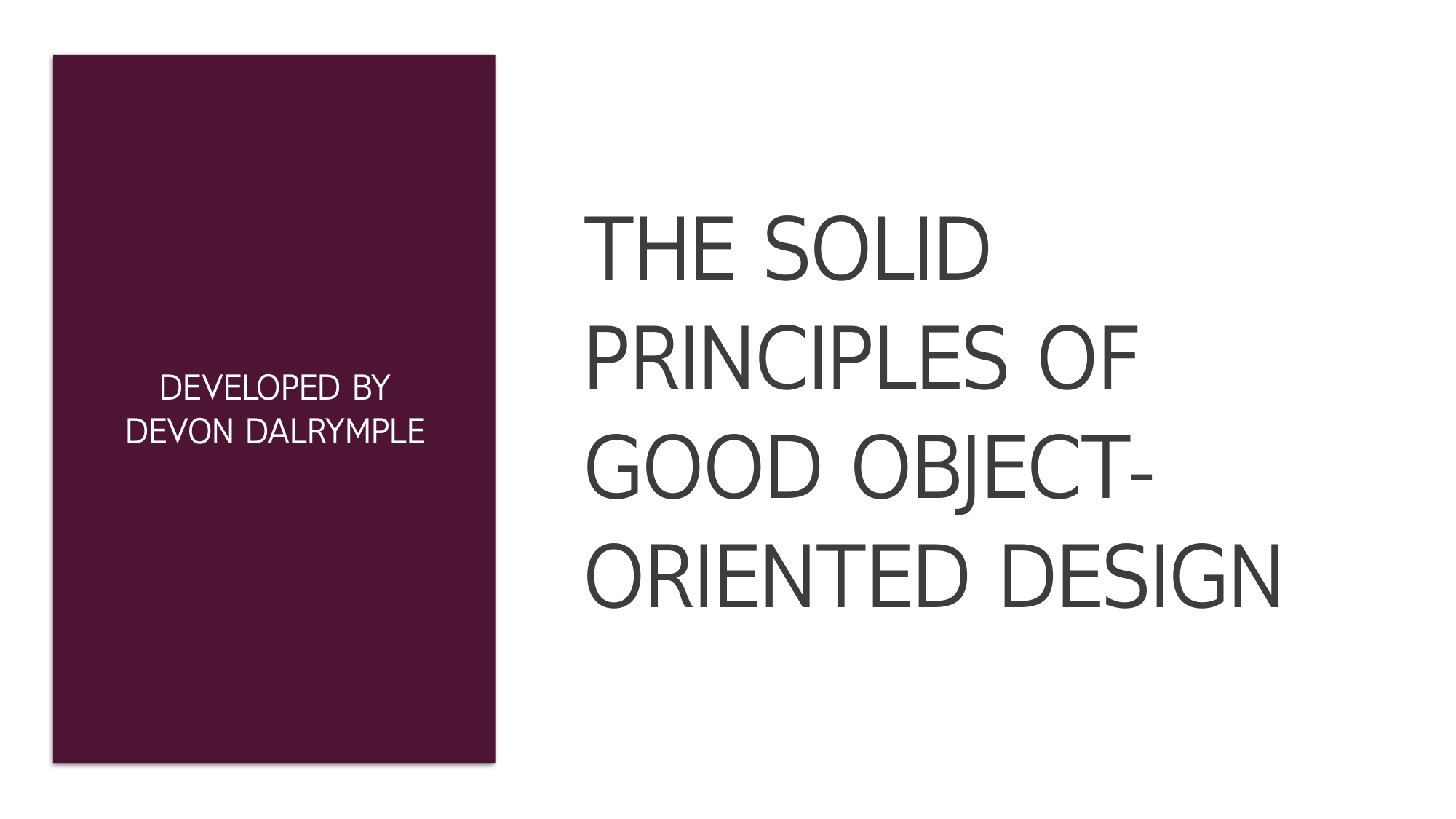

# The SOLID Principles of Good object-oriented design
Developed by Devon Dalrymple